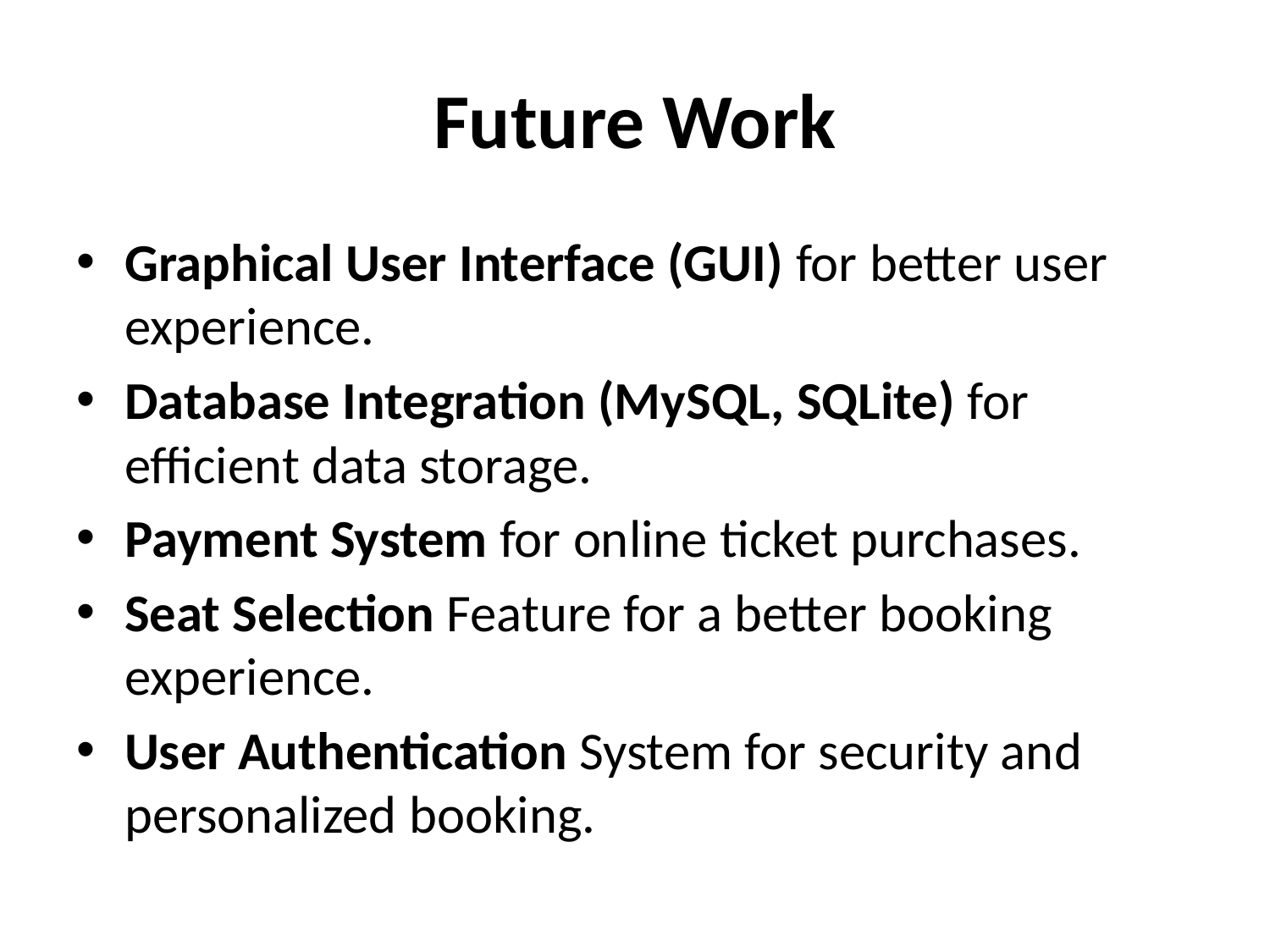

# Future Work
Graphical User Interface (GUI) for better user experience.
Database Integration (MySQL, SQLite) for efficient data storage.
Payment System for online ticket purchases.
Seat Selection Feature for a better booking experience.
User Authentication System for security and personalized booking.